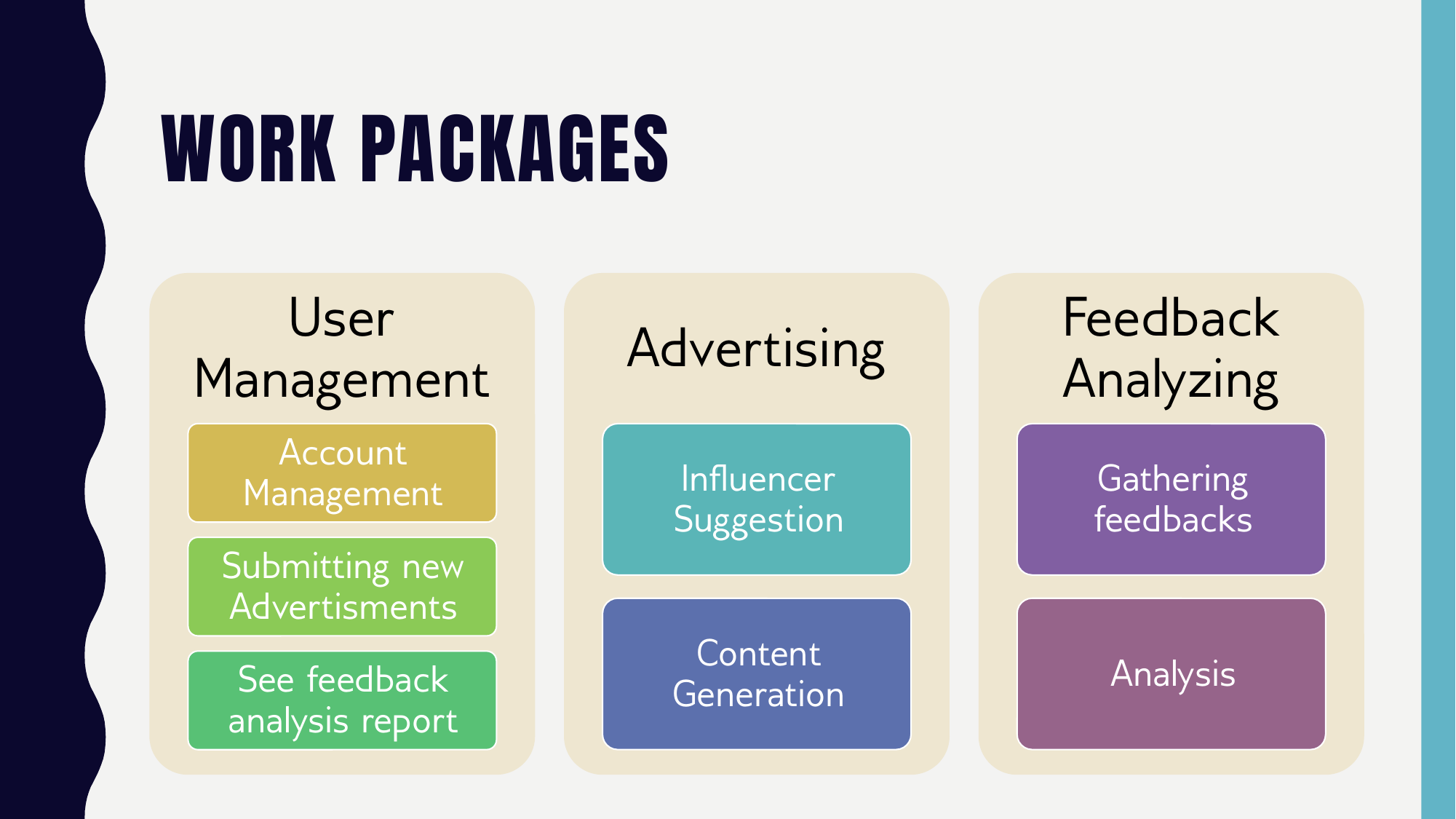

# Work Packages
User Management
Account Management
Submitting new Advertisments
See feedback analysis report
Advertising
Influencer Suggestion
Content Generation
Feedback Analyzing
Gathering feedbacks
Analysis